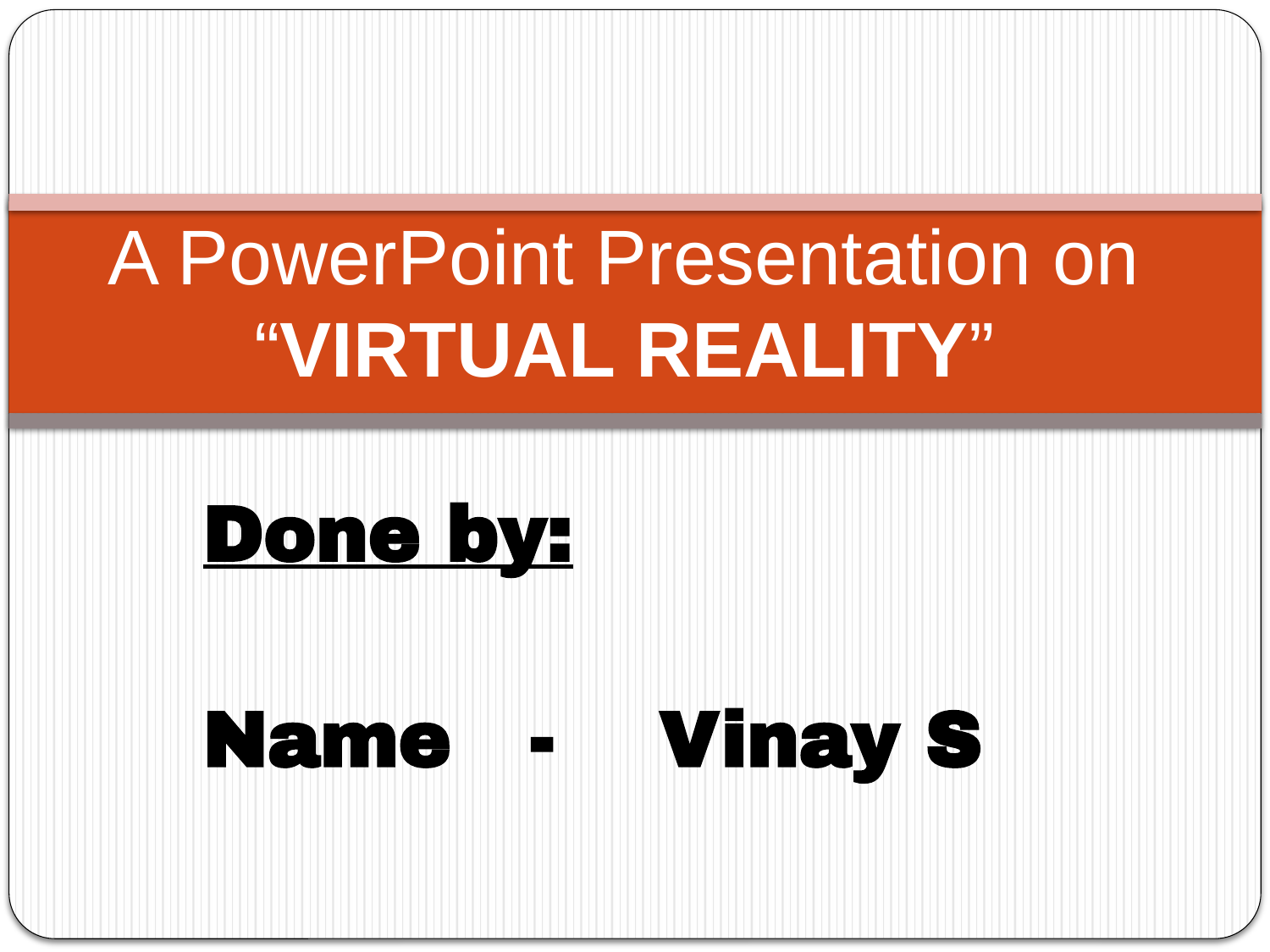

# A PowerPoint Presentation on “VIRTUAL REALITY”
Done by:

Name   -    Vinay S